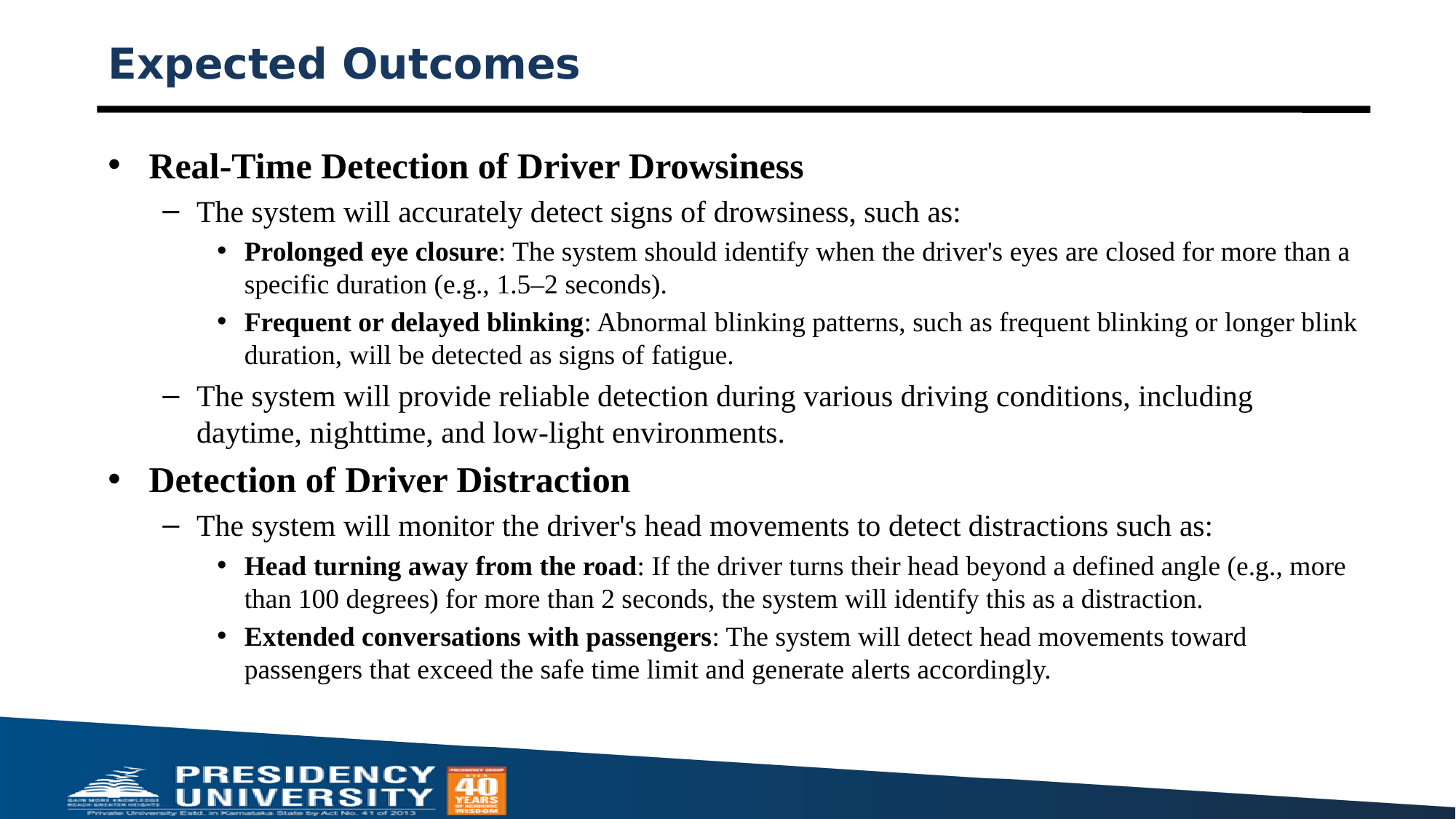

# Expected Outcomes
Real-Time Detection of Driver Drowsiness
The system will accurately detect signs of drowsiness, such as:
Prolonged eye closure: The system should identify when the driver's eyes are closed for more than a specific duration (e.g., 1.5–2 seconds).
Frequent or delayed blinking: Abnormal blinking patterns, such as frequent blinking or longer blink duration, will be detected as signs of fatigue.
The system will provide reliable detection during various driving conditions, including daytime, nighttime, and low-light environments.
Detection of Driver Distraction
The system will monitor the driver's head movements to detect distractions such as:
Head turning away from the road: If the driver turns their head beyond a defined angle (e.g., more than 100 degrees) for more than 2 seconds, the system will identify this as a distraction.
Extended conversations with passengers: The system will detect head movements toward passengers that exceed the safe time limit and generate alerts accordingly.